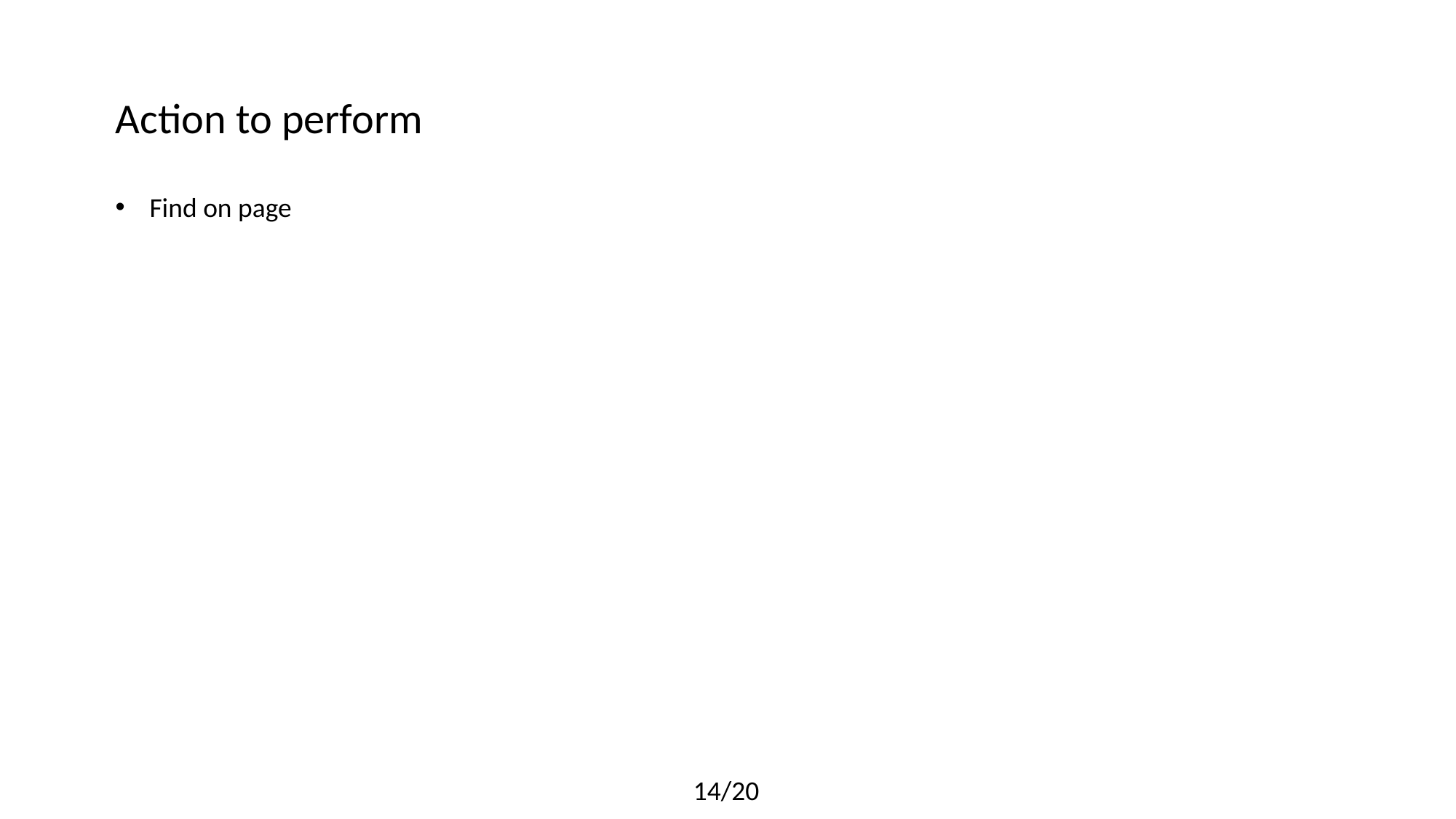

Action to perform

Find on page
14/20